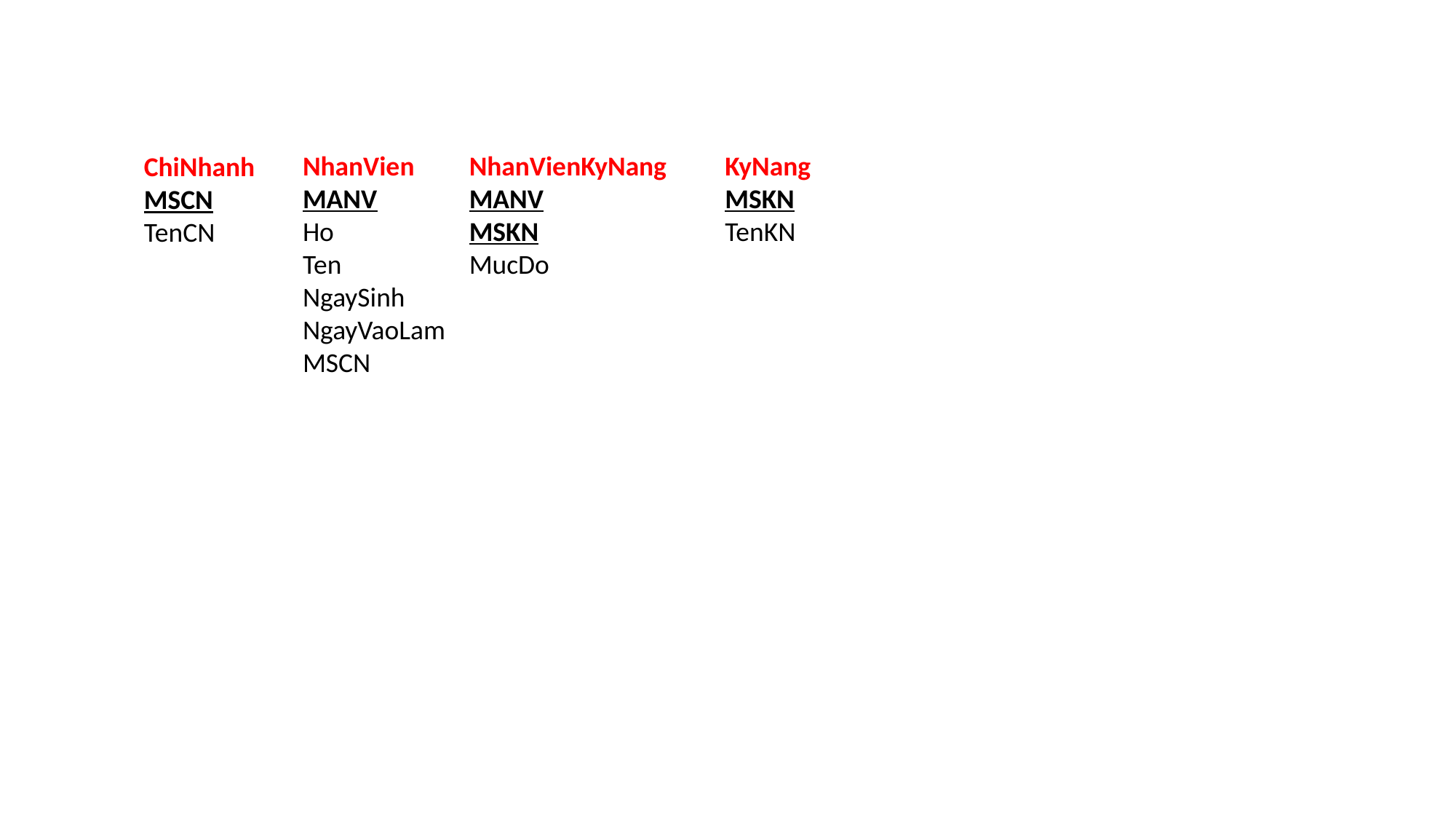

NhanVien
MANV
Ho
Ten
NgaySinh
NgayVaoLam
MSCN
NhanVienKyNang
MANV
MSKN
MucDo
KyNang
MSKN
TenKN
ChiNhanh
MSCN
TenCN